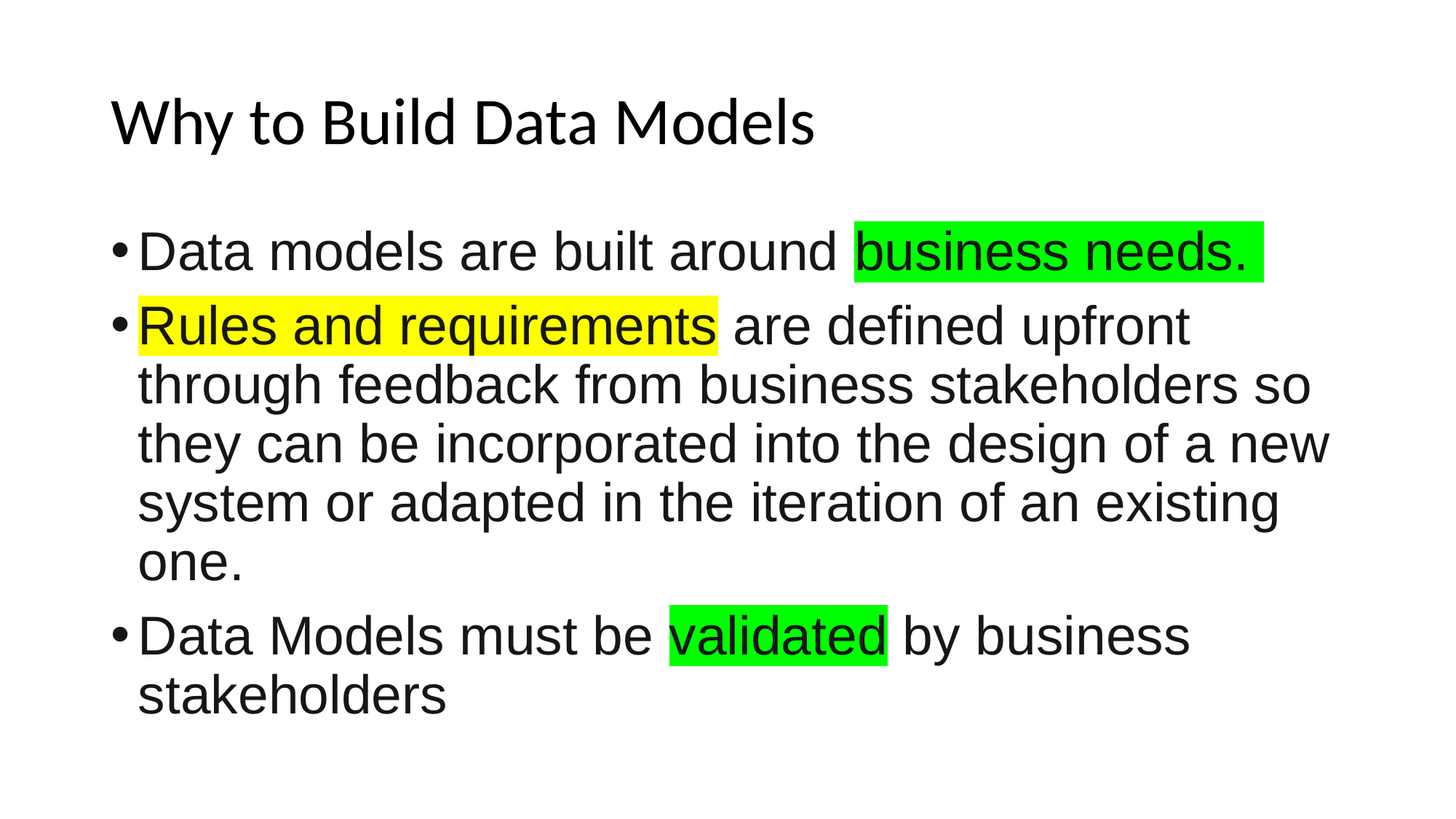

# Why to Build Data Models
Data models are built around business needs.
Rules and requirements are defined upfront through feedback from business stakeholders so they can be incorporated into the design of a new system or adapted in the iteration of an existing one.
Data Models must be validated by business stakeholders